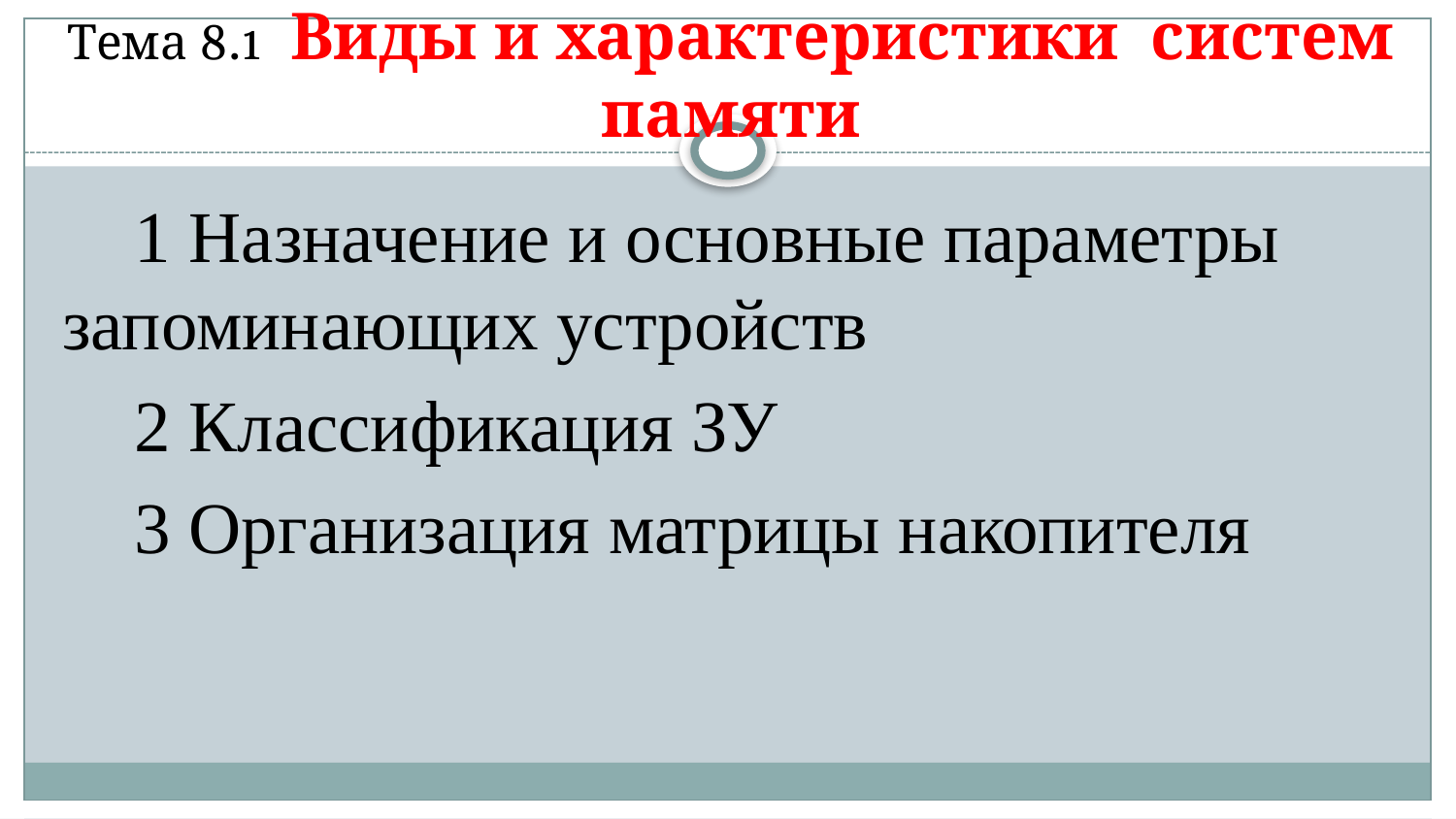

# Тема 8.1  Виды и характеристики  систем памяти
1 Назначение и основные параметры запоминающих устройств
2 Классификация ЗУ
3 Организация матрицы накопителя